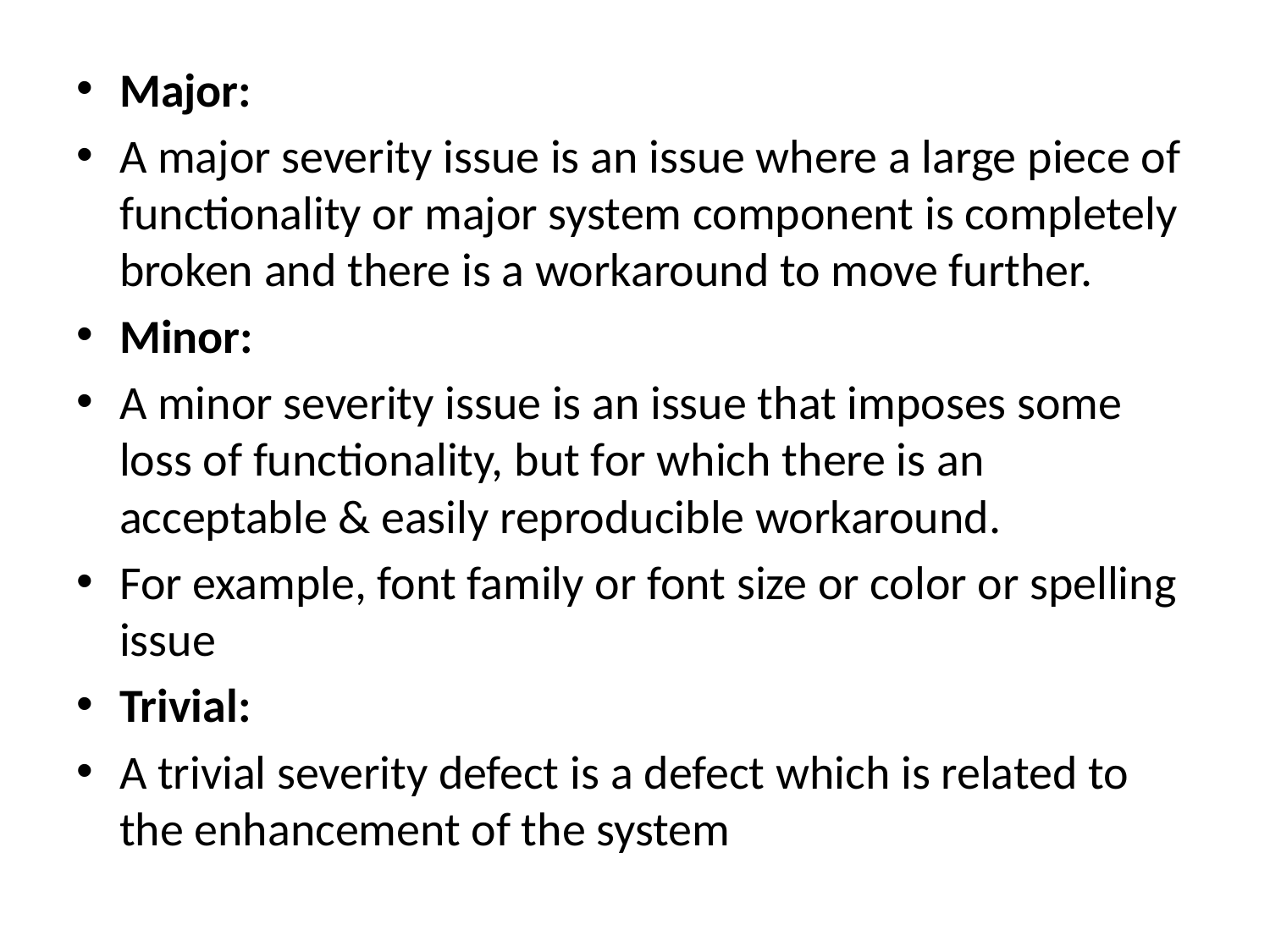

Major:
A major severity issue is an issue where a large piece of functionality or major system component is completely broken and there is a workaround to move further.
Minor:
A minor severity issue is an issue that imposes some loss of functionality, but for which there is an acceptable & easily reproducible workaround.
For example, font family or font size or color or spelling issue
Trivial:
A trivial severity defect is a defect which is related to the enhancement of the system